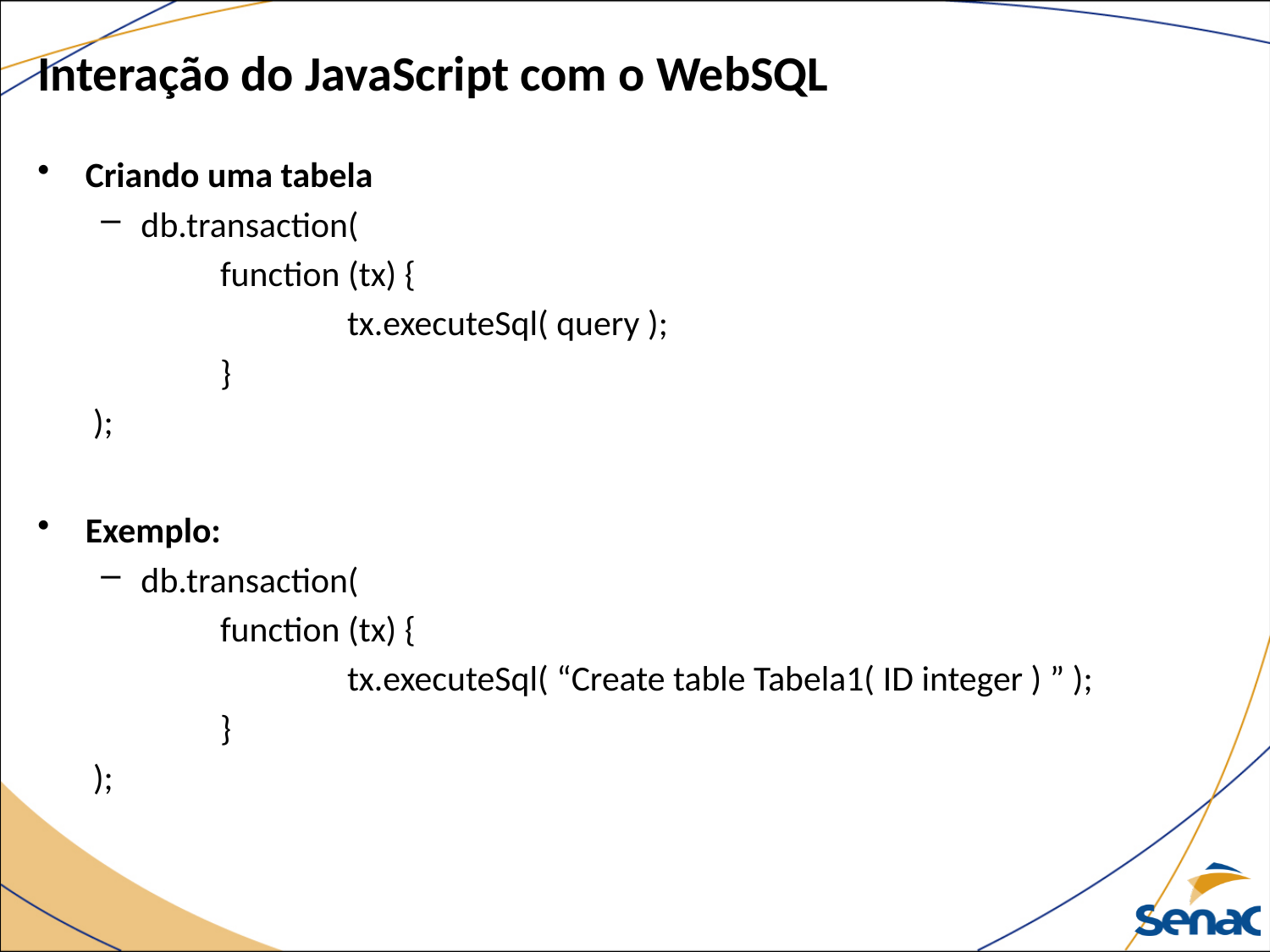

# Interação do JavaScript com o WebSQL
Criando uma tabela
db.transaction(
	function (tx) {
		tx.executeSql( query );
	}
);

Exemplo:
db.transaction(
	function (tx) {
		tx.executeSql( “Create table Tabela1( ID integer ) ” );
	}
);